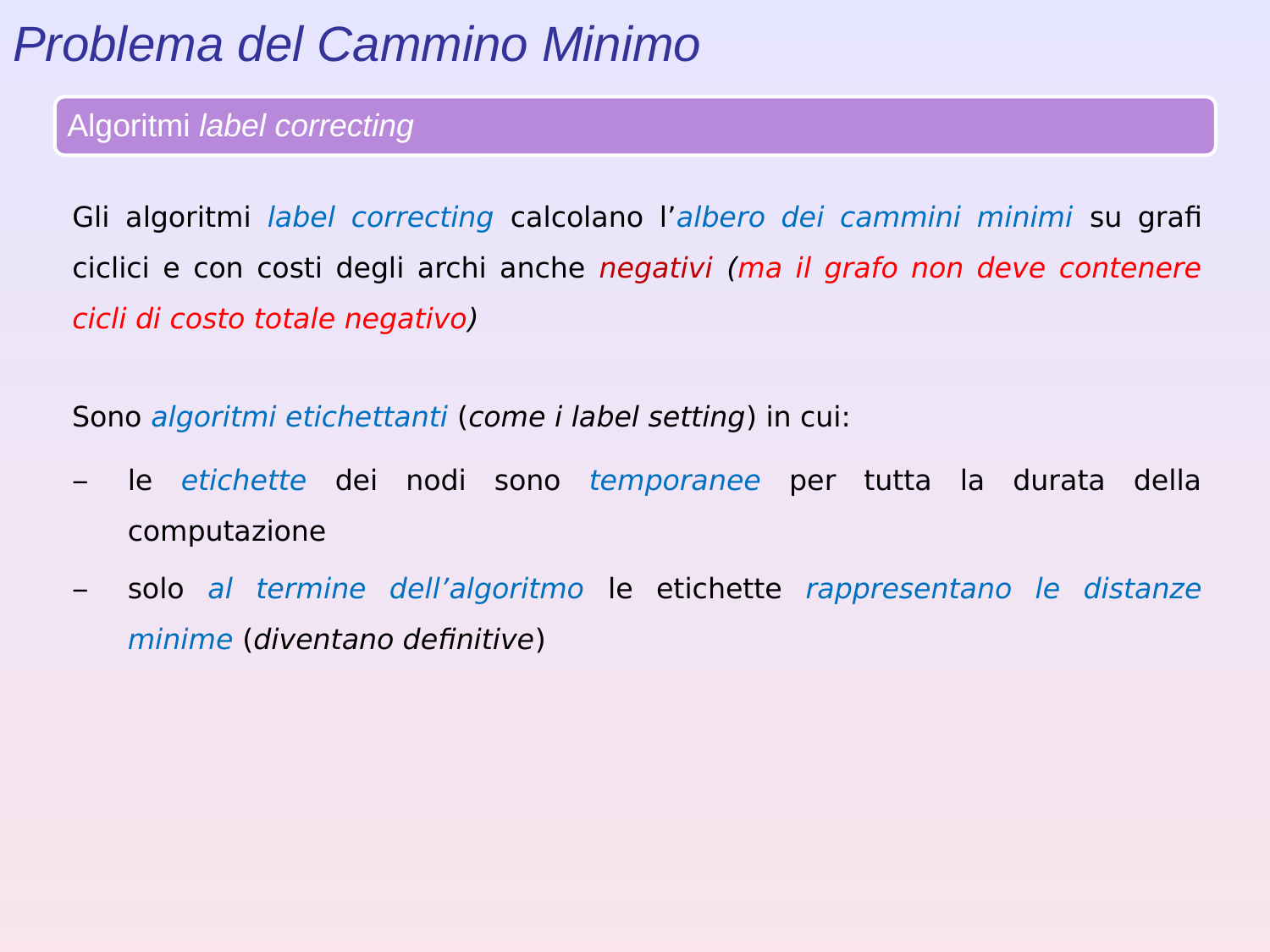

Problema del Cammino Minimo

Algoritmi label correcting
Gli algoritmi label correcting calcolano l’albero dei cammini minimi su grafi ciclici e con costi degli archi anche negativi (ma il grafo non deve contenere cicli di costo totale negativo)
Sono algoritmi etichettanti (come i label setting) in cui:
le etichette dei nodi sono temporanee per tutta la durata della computazione
solo al termine dell’algoritmo le etichette rappresentano le distanze minime (diventano definitive)